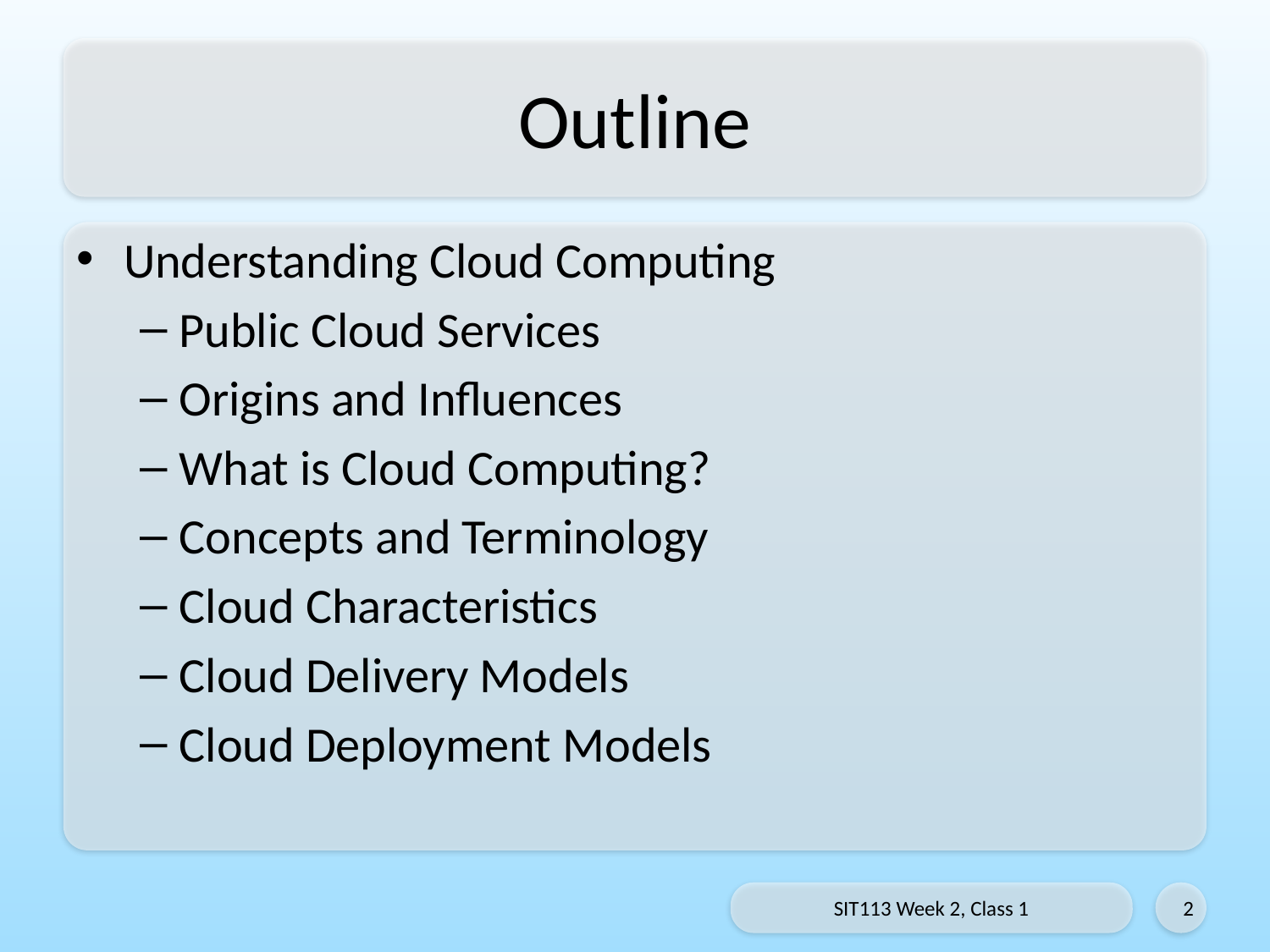

# Outline
Understanding Cloud Computing
Public Cloud Services
Origins and Influences
What is Cloud Computing?
Concepts and Terminology
Cloud Characteristics
Cloud Delivery Models
Cloud Deployment Models
SIT113 Week 2, Class 1
2